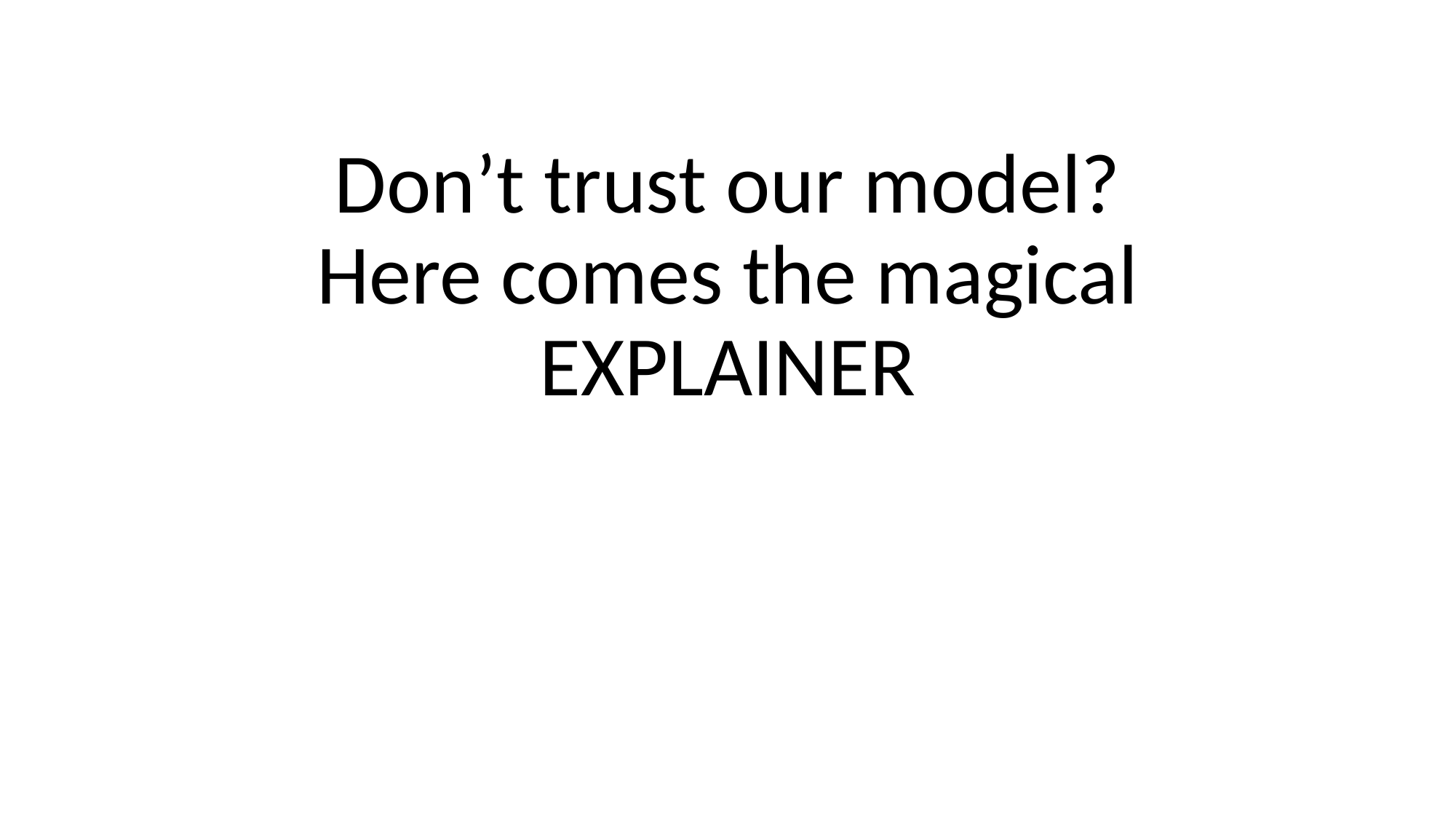

# Don’t trust our model? Here comes the magical EXPLAINER